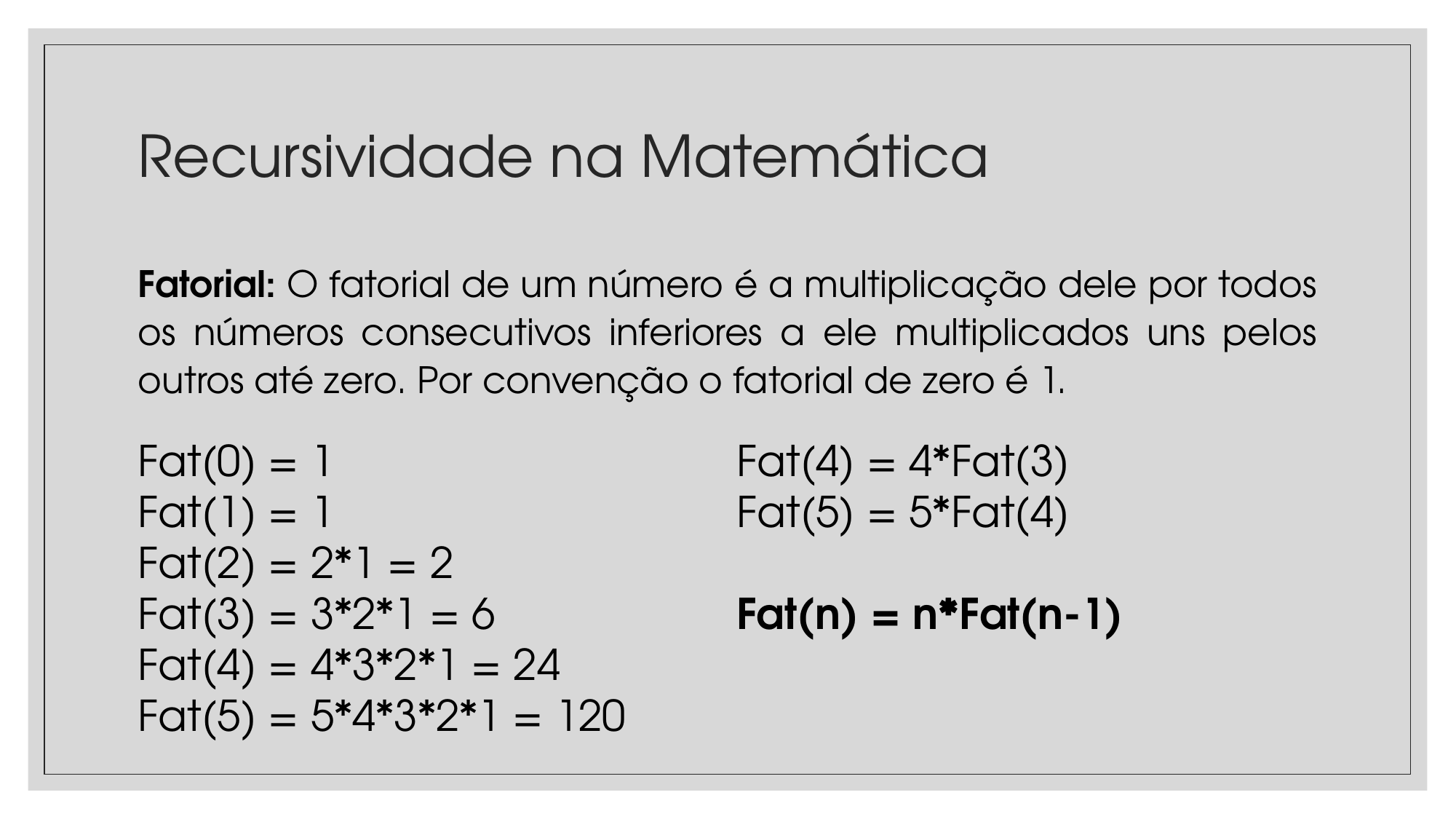

# Recursividade na Matemática
Fatorial: O fatorial de um número é a multiplicação dele por todos os números consecutivos inferiores a ele multiplicados uns pelos outros até zero. Por convenção o fatorial de zero é 1.

Fat(0) = 1
Fat(1) = 1
Fat(2) = 2*1 = 2
Fat(3) = 3*2*1 = 6
Fat(4) = 4*3*2*1 = 24
Fat(5) = 5*4*3*2*1 = 120
Fat(4) = 4*Fat(3)
Fat(5) = 5*Fat(4)

Fat(n) = n*Fat(n-1)